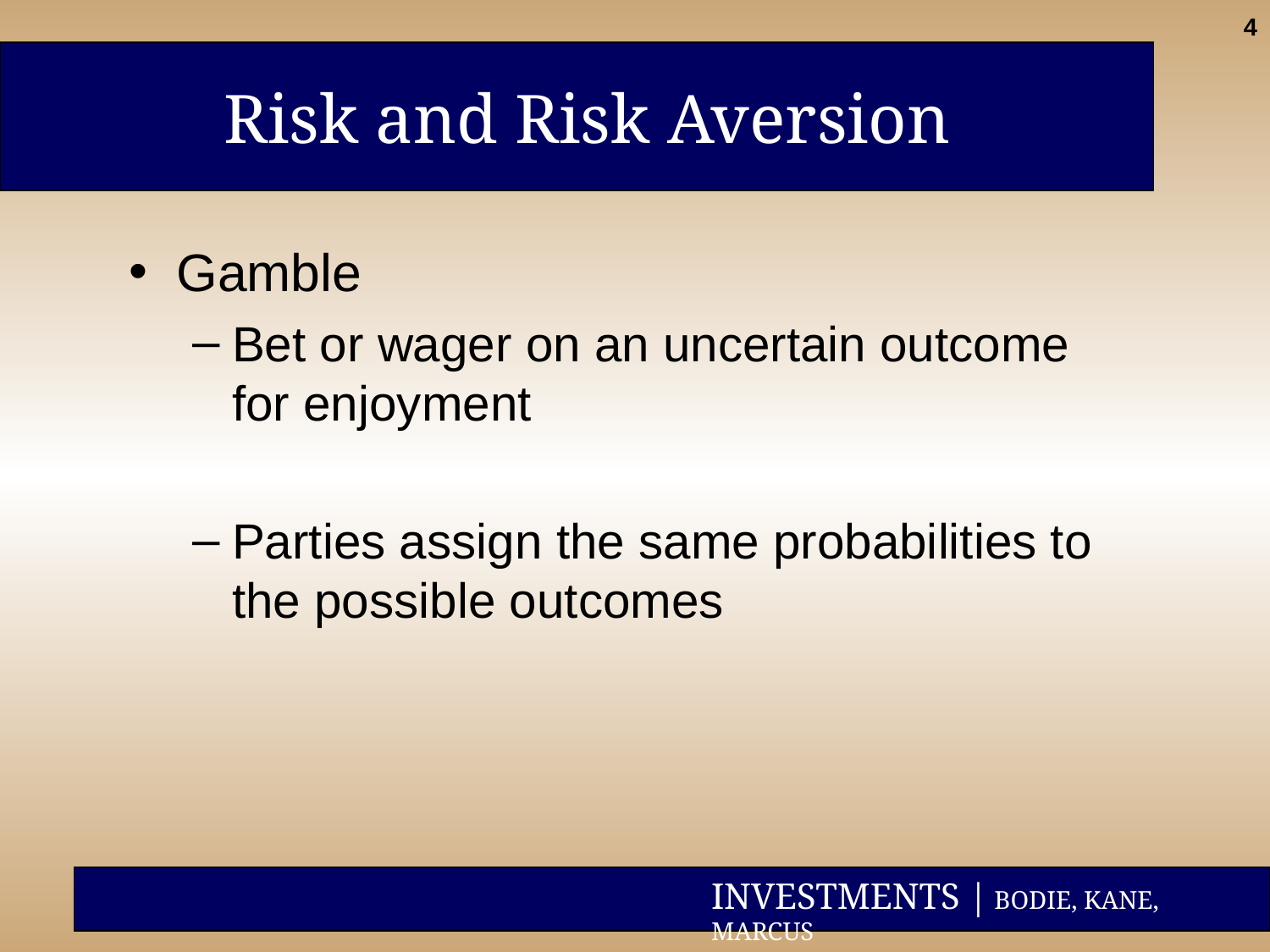

4
Risk and Risk Aversion
Gamble
Bet or wager on an uncertain outcome for enjoyment

Parties assign the same probabilities to the possible outcomes